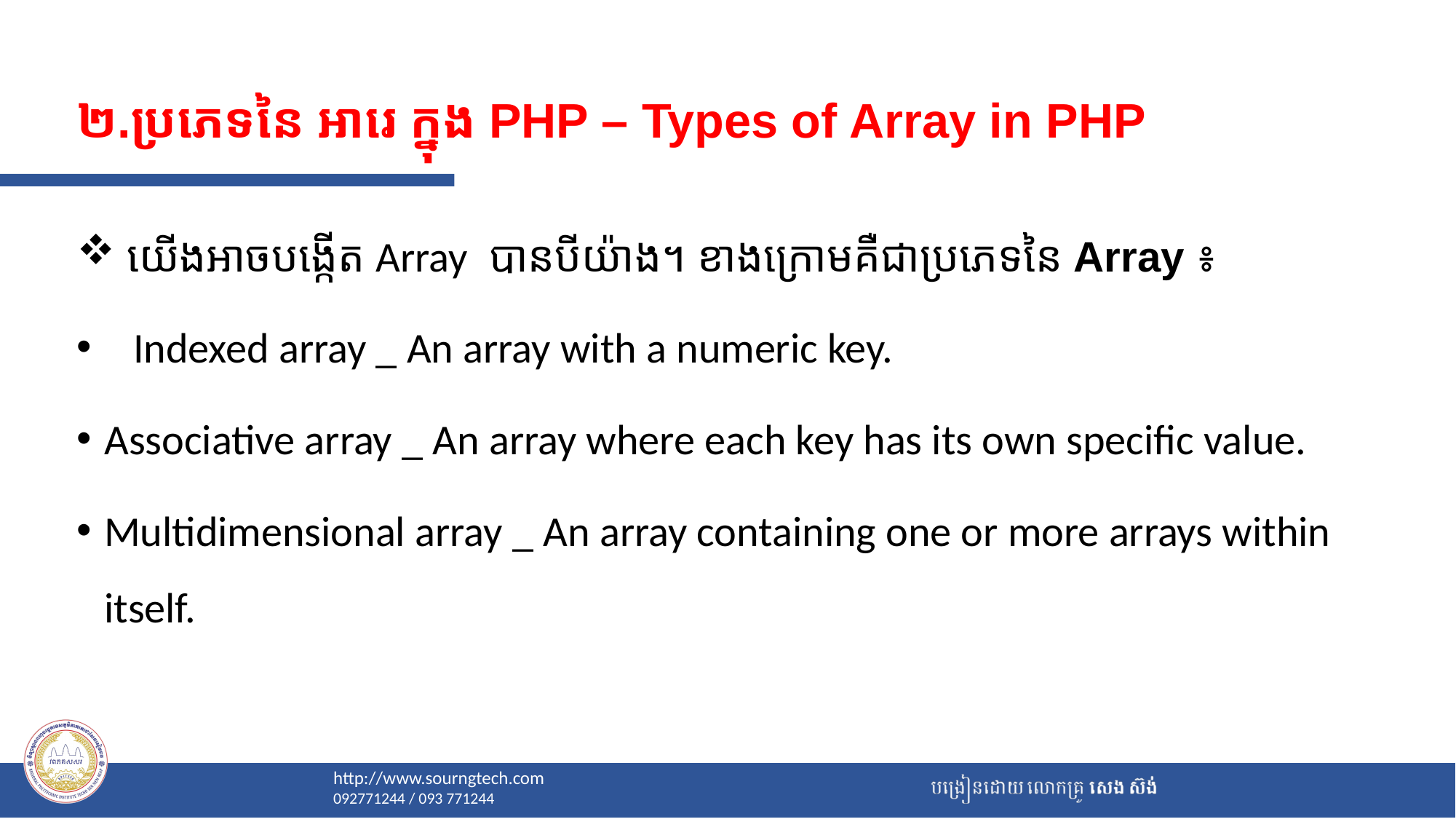

# ២.ប្រភេទនៃ​ អារេ ក្នុង PHP – Types of Array in PHP
​ យើងអាចបង្កើត Array  បានបីយ៉ាង។​ ខាងក្រោមគឺជាប្រភេទនៃ Array​ ៖
​​​​​​   Indexed array _ An array with a numeric key.
Associative array _ An array where each key has its own specific value.
Multidimensional array _ An array containing one or more arrays within itself.